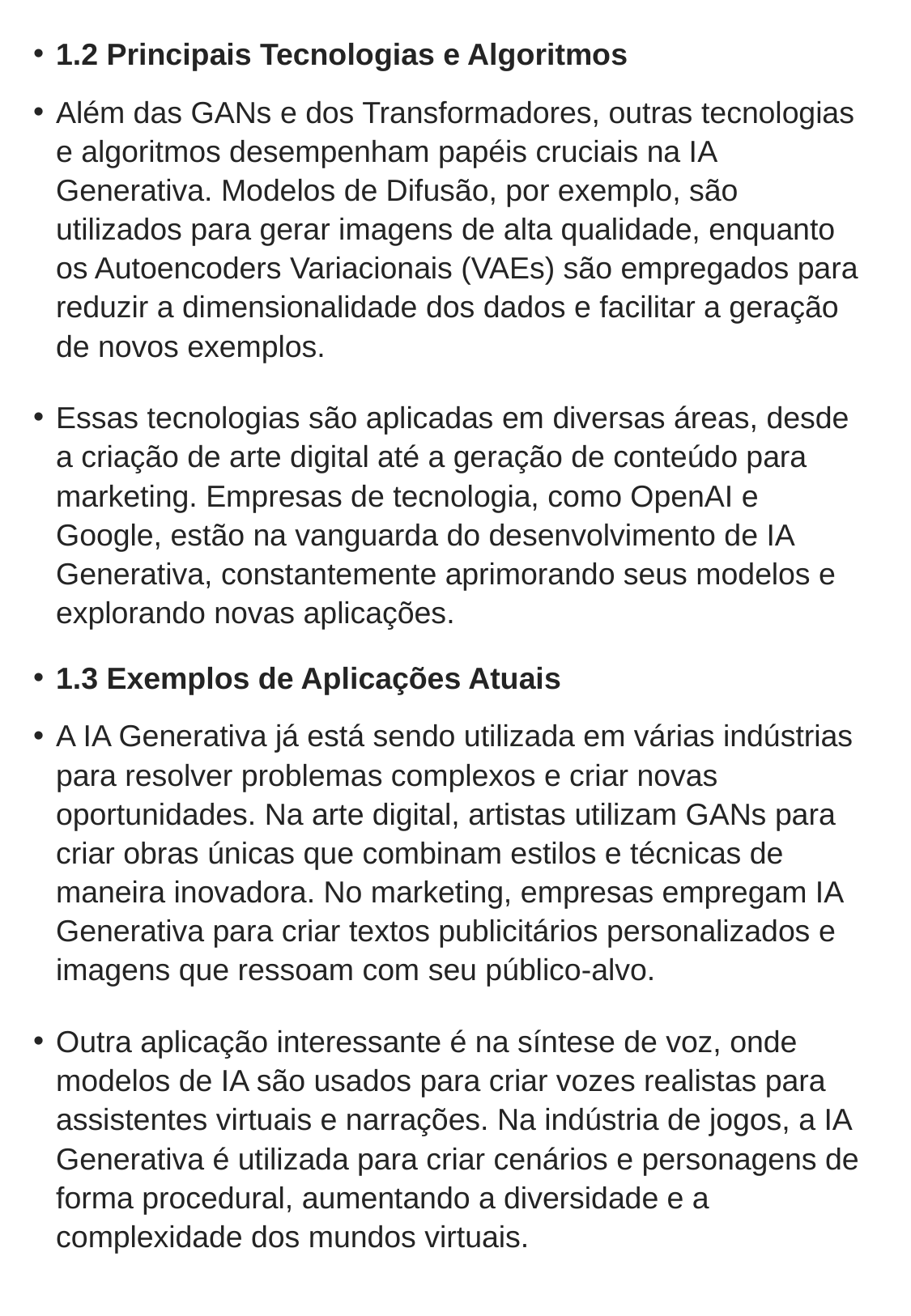

1.2 Principais Tecnologias e Algoritmos
Além das GANs e dos Transformadores, outras tecnologias e algoritmos desempenham papéis cruciais na IA Generativa. Modelos de Difusão, por exemplo, são utilizados para gerar imagens de alta qualidade, enquanto os Autoencoders Variacionais (VAEs) são empregados para reduzir a dimensionalidade dos dados e facilitar a geração de novos exemplos.
Essas tecnologias são aplicadas em diversas áreas, desde a criação de arte digital até a geração de conteúdo para marketing. Empresas de tecnologia, como OpenAI e Google, estão na vanguarda do desenvolvimento de IA Generativa, constantemente aprimorando seus modelos e explorando novas aplicações.
1.3 Exemplos de Aplicações Atuais
A IA Generativa já está sendo utilizada em várias indústrias para resolver problemas complexos e criar novas oportunidades. Na arte digital, artistas utilizam GANs para criar obras únicas que combinam estilos e técnicas de maneira inovadora. No marketing, empresas empregam IA Generativa para criar textos publicitários personalizados e imagens que ressoam com seu público-alvo.
Outra aplicação interessante é na síntese de voz, onde modelos de IA são usados para criar vozes realistas para assistentes virtuais e narrações. Na indústria de jogos, a IA Generativa é utilizada para criar cenários e personagens de forma procedural, aumentando a diversidade e a complexidade dos mundos virtuais.